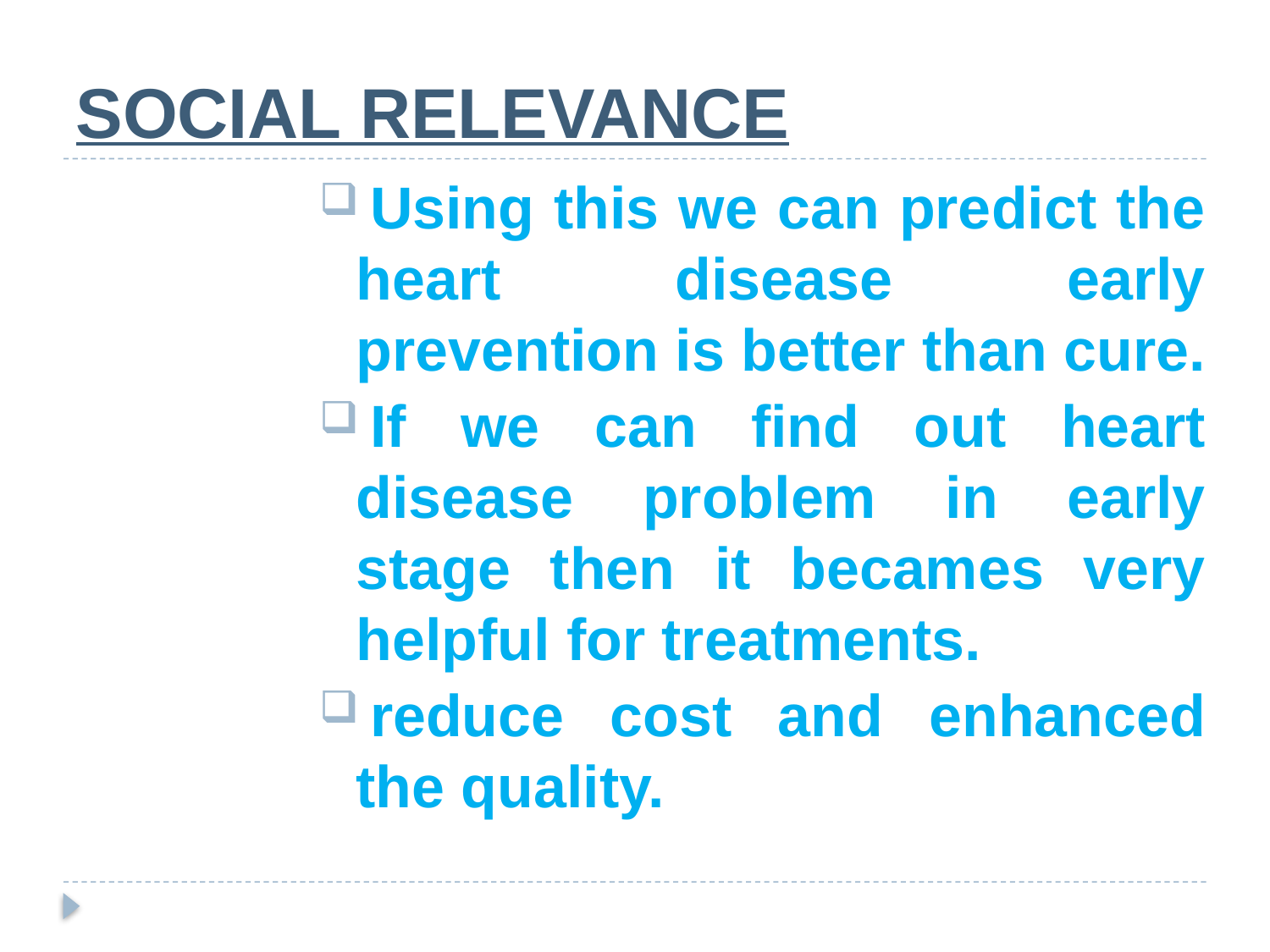

# SOCIAL RELEVANCE
Using this we can predict the heart disease early prevention is better than cure.
If we can find out heart disease problem in early stage then it becames very helpful for treatments.
reduce cost and enhanced the quality.